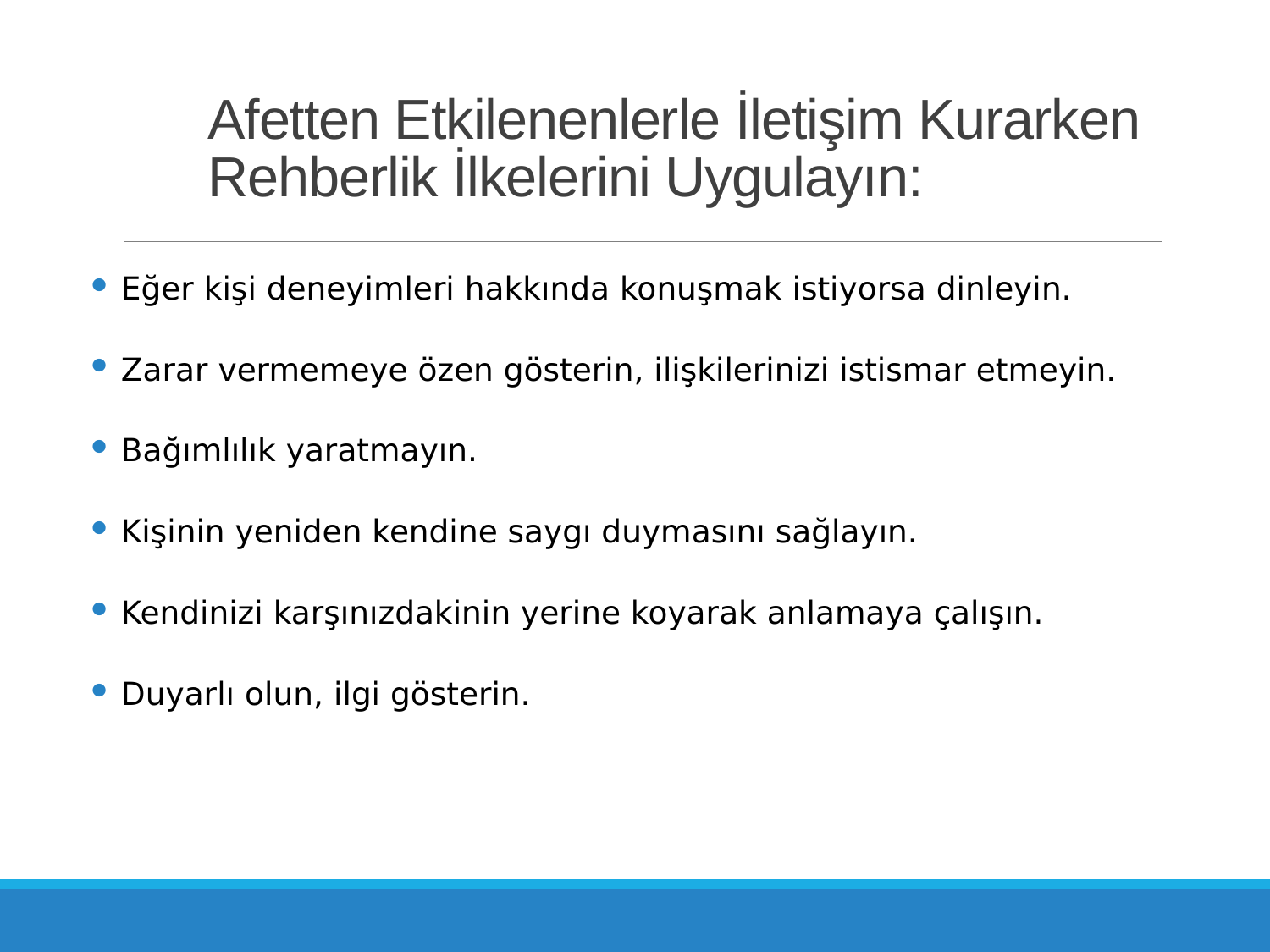

# Afetten Etkilenenlerle İletişim Kurarken Rehberlik İlkelerini Uygulayın:

Eğer kişi deneyimleri hakkında konuşmak istiyorsa dinleyin.

Zarar vermemeye özen gösterin, ilişkilerinizi istismar etmeyin.

Bağımlılık yaratmayın.

Kişinin yeniden kendine saygı duymasını sağlayın.

Kendinizi karşınızdakinin yerine koyarak anlamaya çalışın.

Duyarlı olun, ilgi gösterin.